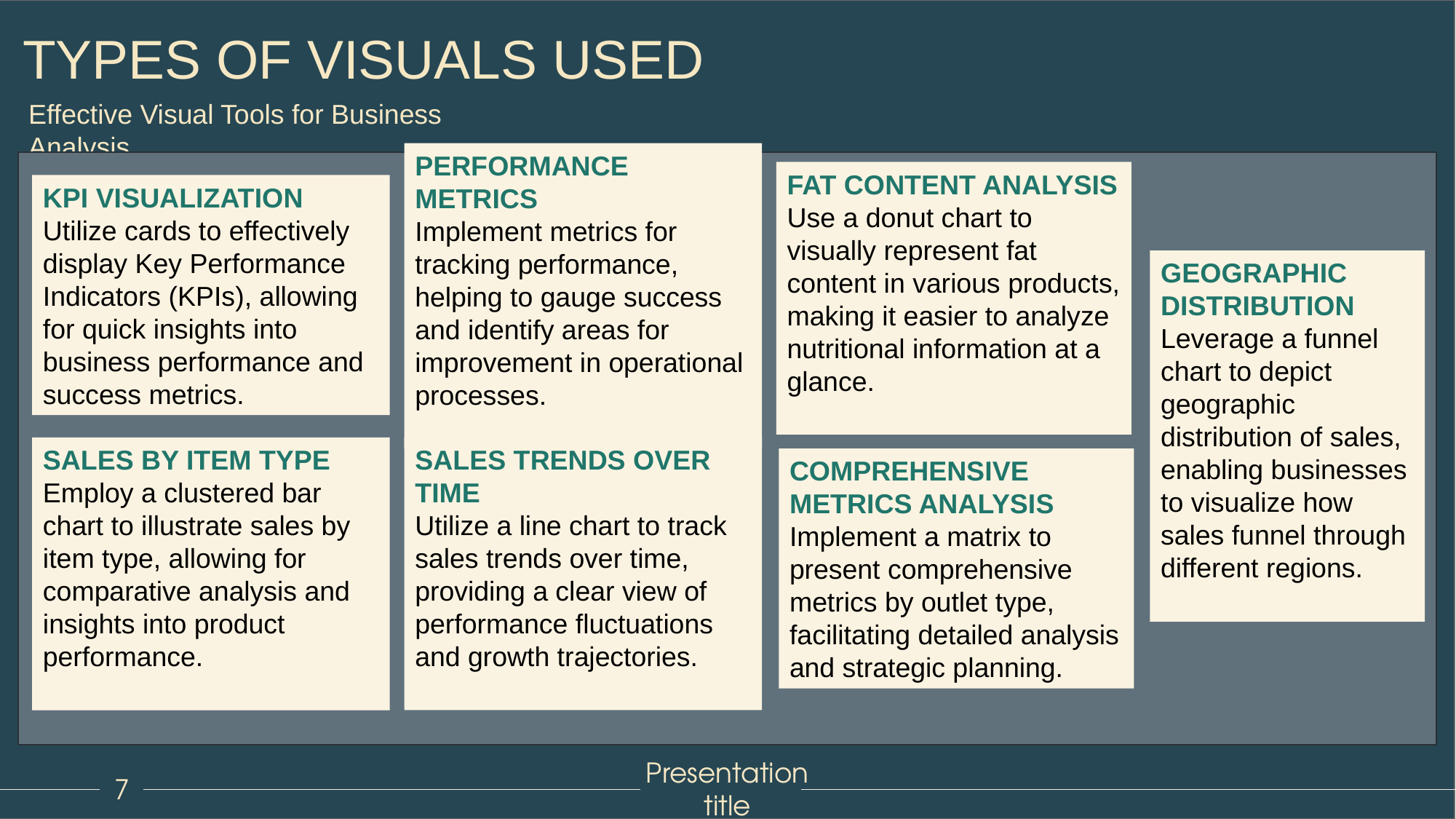

Types of Visuals Used
Effective Visual Tools for Business Analysis

KPI Visualization
Utilize cards to effectively display Key Performance Indicators (KPIs), allowing for quick insights into business performance and success metrics.
Performance Metrics
Implement metrics for tracking performance, helping to gauge success and identify areas for improvement in operational processes.

Fat Content Analysis
Use a donut chart to visually represent fat content in various products, making it easier to analyze nutritional information at a glance.

Geographic Distribution
Leverage a funnel chart to depict geographic distribution of sales, enabling businesses to visualize how sales funnel through different regions.

Sales by Item Type
Employ a clustered bar chart to illustrate sales by item type, allowing for comparative analysis and insights into product performance.

Comprehensive Metrics Analysis
Implement a matrix to present comprehensive metrics by outlet type, facilitating detailed analysis and strategic planning.
Sales Trends Over Time
Utilize a line chart to track sales trends over time, providing a clear view of performance fluctuations and growth trajectories.

Presentation title
7